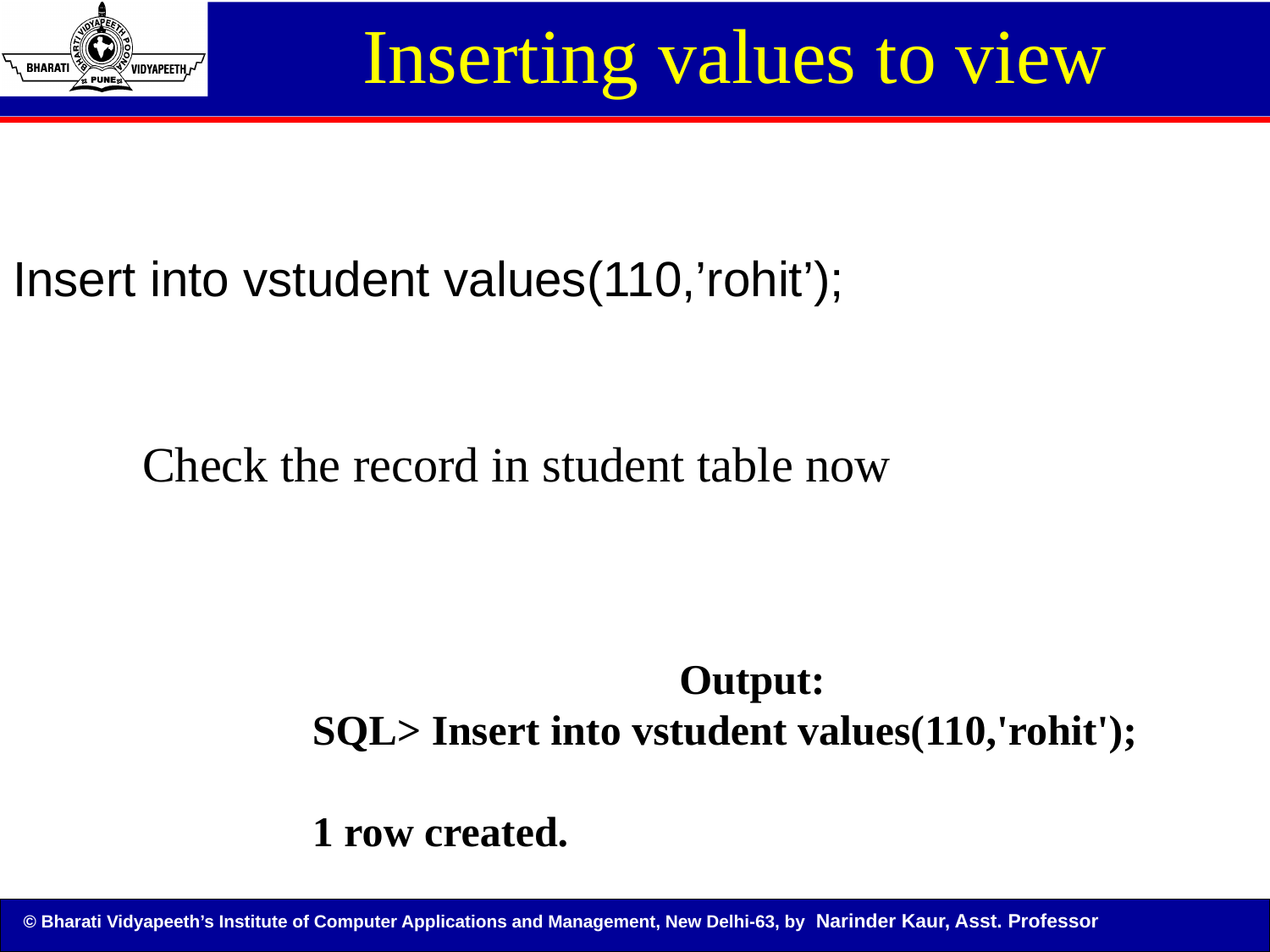

Inserting values to view
Insert into vstudent values(110,’rohit’);
Check the record in student table now
Output:
SQL> Insert into vstudent values(110,'rohit');

1 row created.